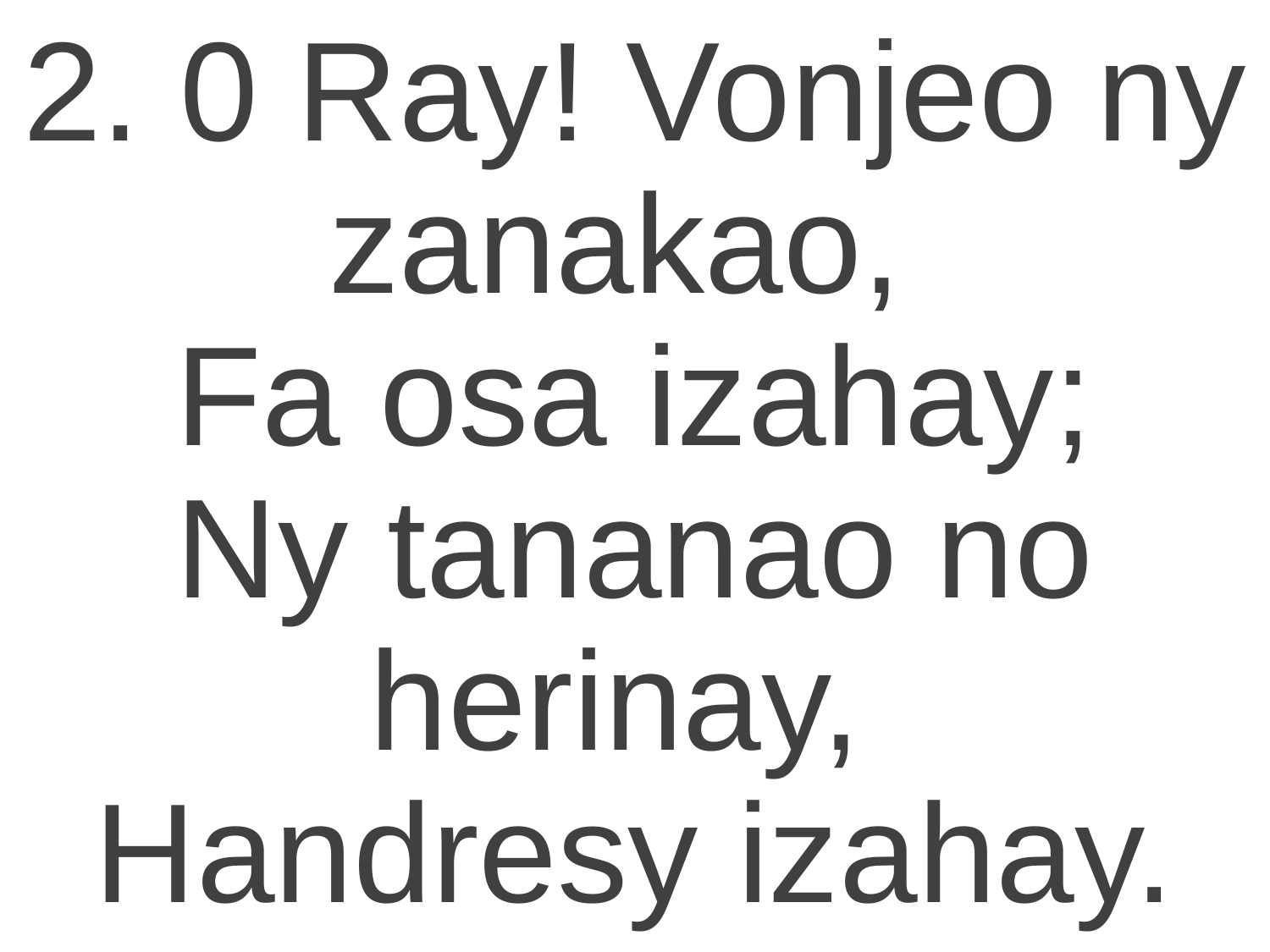

2. 0 Ray! Vonjeo ny zanakao,
Fa osa izahay;
Ny tananao no herinay,
Handresy izahay.